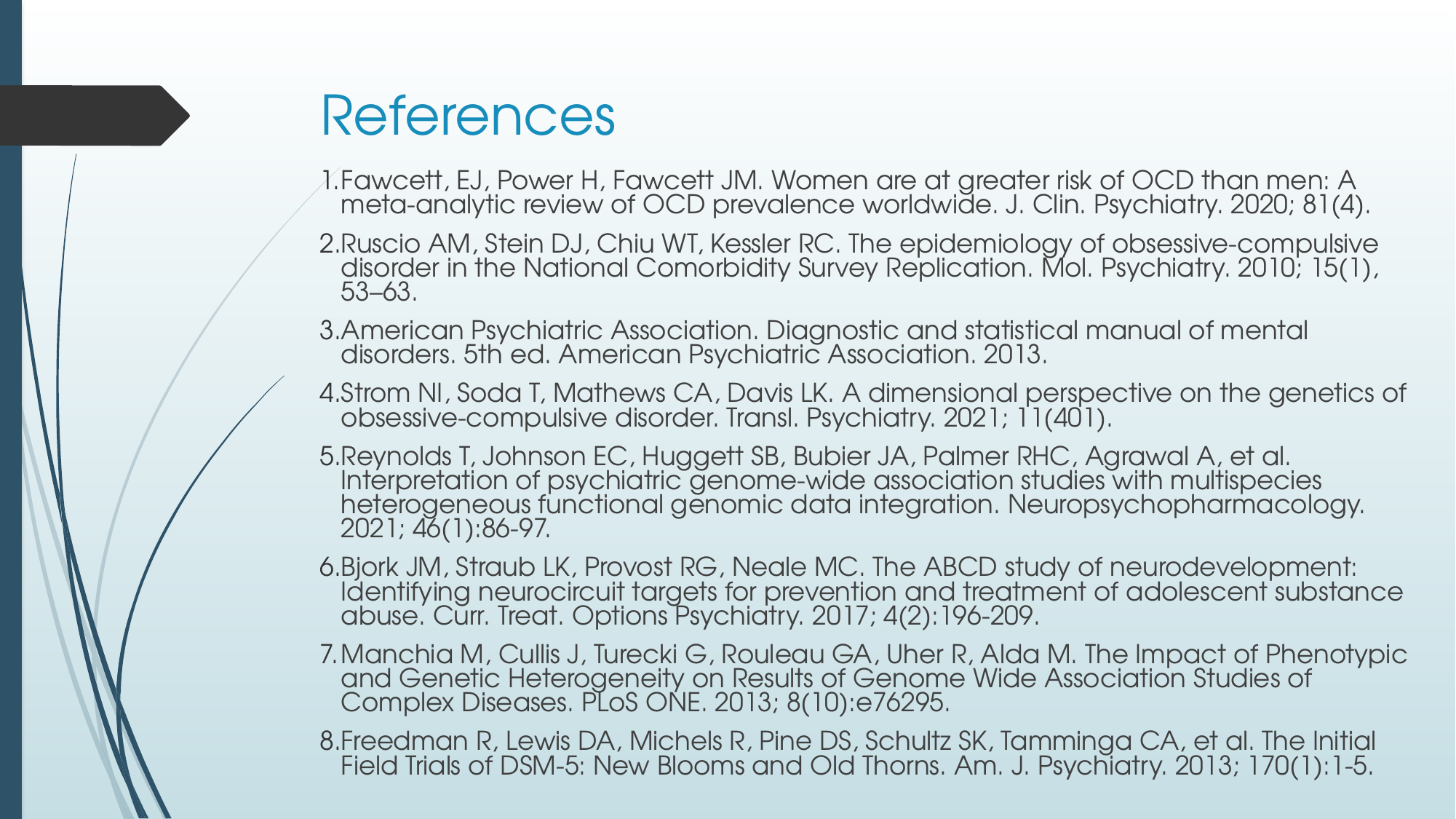

# References
Fawcett, EJ, Power H, Fawcett JM. Women are at greater risk of OCD than men: A meta-analytic review of OCD prevalence worldwide. J. Clin. Psychiatry. 2020; 81(4).
Ruscio AM, Stein DJ, Chiu WT, Kessler RC. The epidemiology of obsessive-compulsive disorder in the National Comorbidity Survey Replication. Mol. Psychiatry. 2010; 15(1), 53–63.
American Psychiatric Association. Diagnostic and statistical manual of mental disorders. 5th ed. American Psychiatric Association. 2013.
Strom NI, Soda T, Mathews CA, Davis LK. A dimensional perspective on the genetics of obsessive-compulsive disorder. Transl. Psychiatry. 2021; 11(401).
Reynolds T, Johnson EC, Huggett SB, Bubier JA, Palmer RHC, Agrawal A, et al. Interpretation of psychiatric genome-wide association studies with multispecies heterogeneous functional genomic data integration. Neuropsychopharmacology. 2021; 46(1):86-97.
Bjork JM, Straub LK, Provost RG, Neale MC. The ABCD study of neurodevelopment: Identifying neurocircuit targets for prevention and treatment of adolescent substance abuse. Curr. Treat. Options Psychiatry. 2017; 4(2):196-209.
Manchia M, Cullis J, Turecki G, Rouleau GA, Uher R, Alda M. The Impact of Phenotypic and Genetic Heterogeneity on Results of Genome Wide Association Studies of Complex Diseases. PLoS ONE. 2013; 8(10):e76295.
Freedman R, Lewis DA, Michels R, Pine DS, Schultz SK, Tamminga CA, et al. The Initial Field Trials of DSM-5: New Blooms and Old Thorns. Am. J. Psychiatry. 2013; 170(1):1-5.